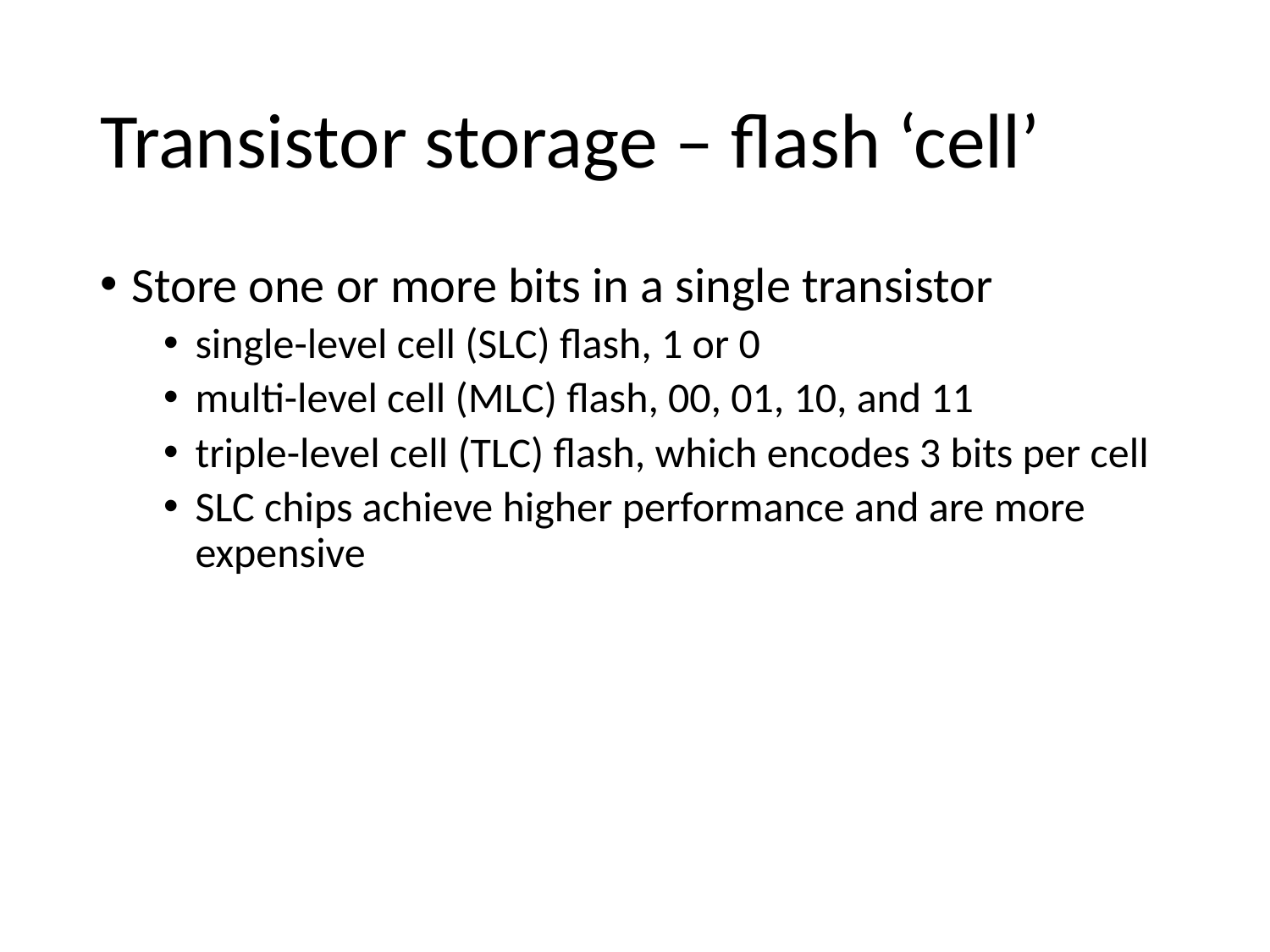

# Transistor storage – flash ‘cell’
Store one or more bits in a single transistor
single-level cell (SLC) flash, 1 or 0
multi-level cell (MLC) flash, 00, 01, 10, and 11
triple-level cell (TLC) flash, which encodes 3 bits per cell
SLC chips achieve higher performance and are more expensive